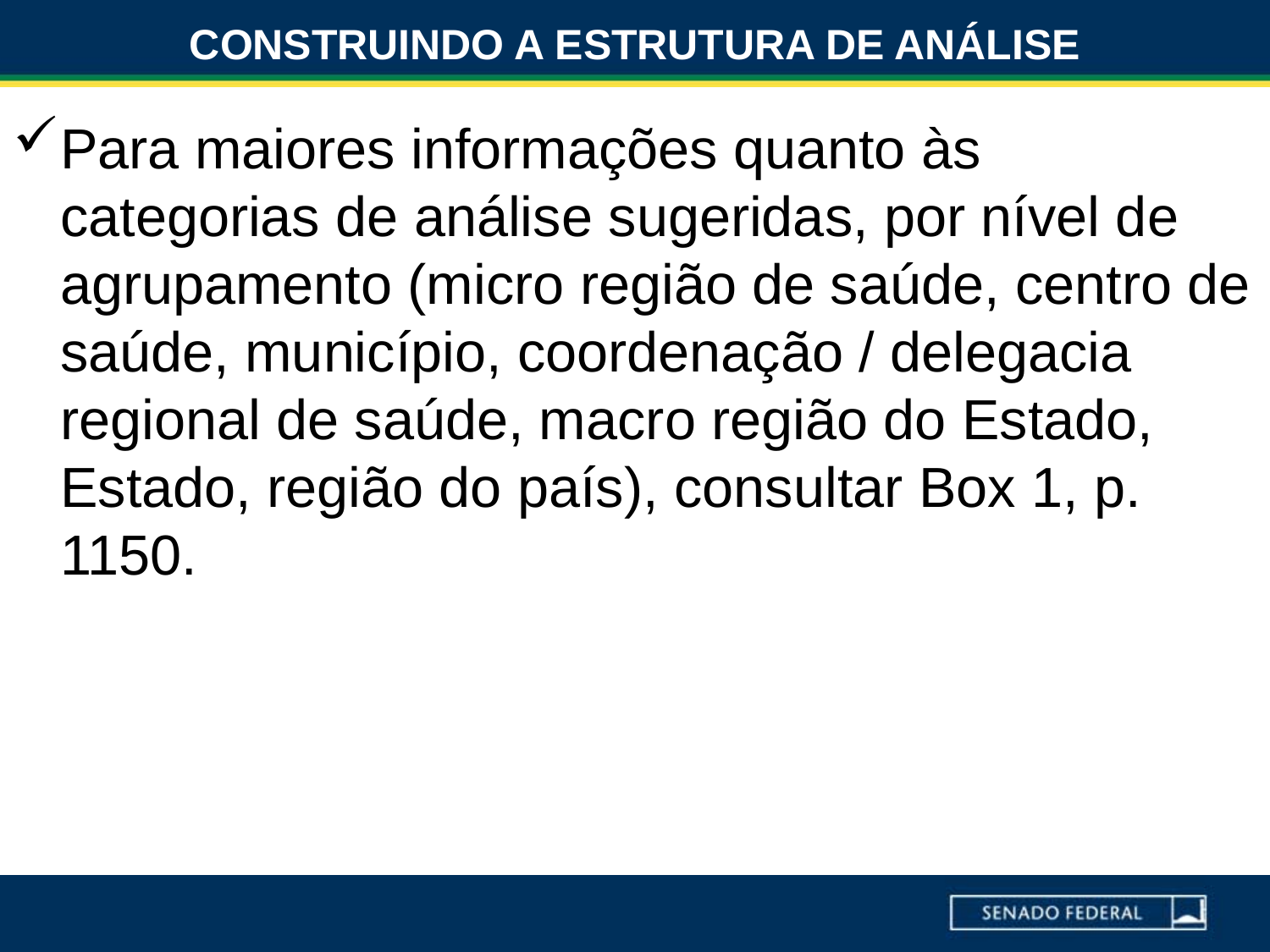

# CONSTRUINDO A ESTRUTURA DE ANÁLISE
Para maiores informações quanto às categorias de análise sugeridas, por nível de agrupamento (micro região de saúde, centro de saúde, município, coordenação / delegacia regional de saúde, macro região do Estado, Estado, região do país), consultar Box 1, p. 1150.